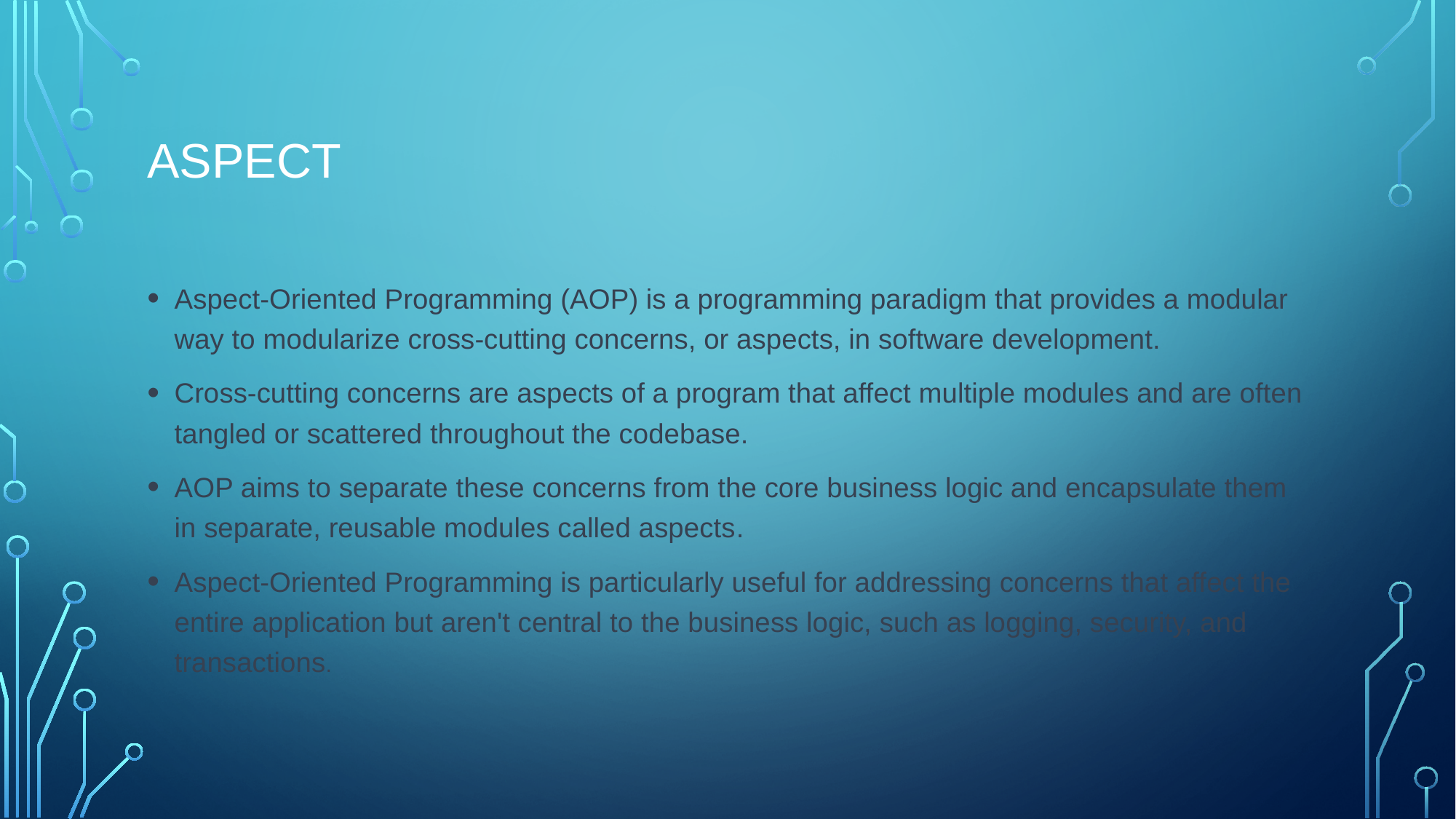

# ASPECT
Aspect-Oriented Programming (AOP) is a programming paradigm that provides a modular way to modularize cross-cutting concerns, or aspects, in software development.
Cross-cutting concerns are aspects of a program that affect multiple modules and are often tangled or scattered throughout the codebase.
AOP aims to separate these concerns from the core business logic and encapsulate them in separate, reusable modules called aspects.
Aspect-Oriented Programming is particularly useful for addressing concerns that affect the entire application but aren't central to the business logic, such as logging, security, and transactions.